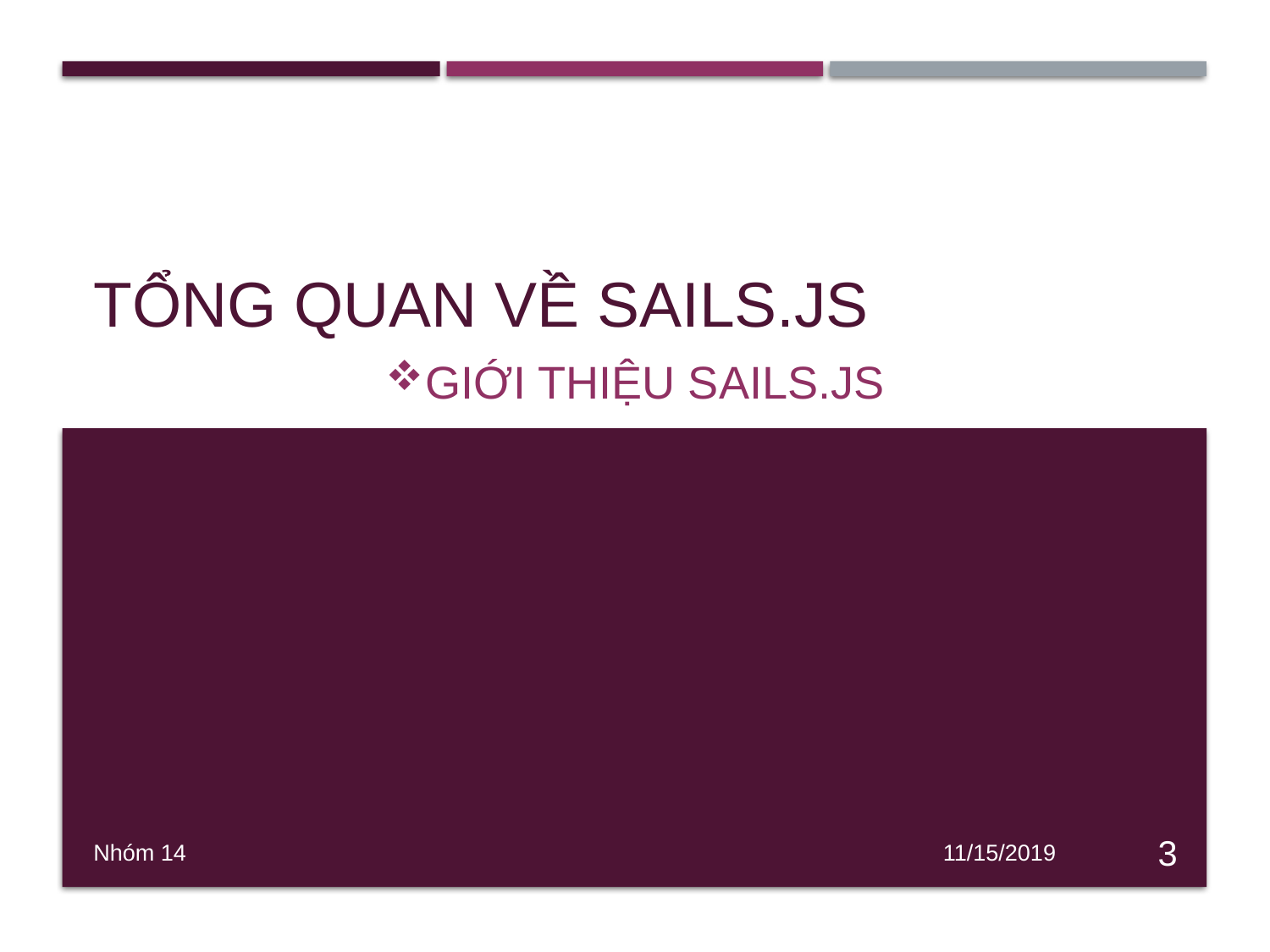

# Tổng quan về Sails.js
Giới thiệu Sails.js
Nhóm 14
11/15/2019
3